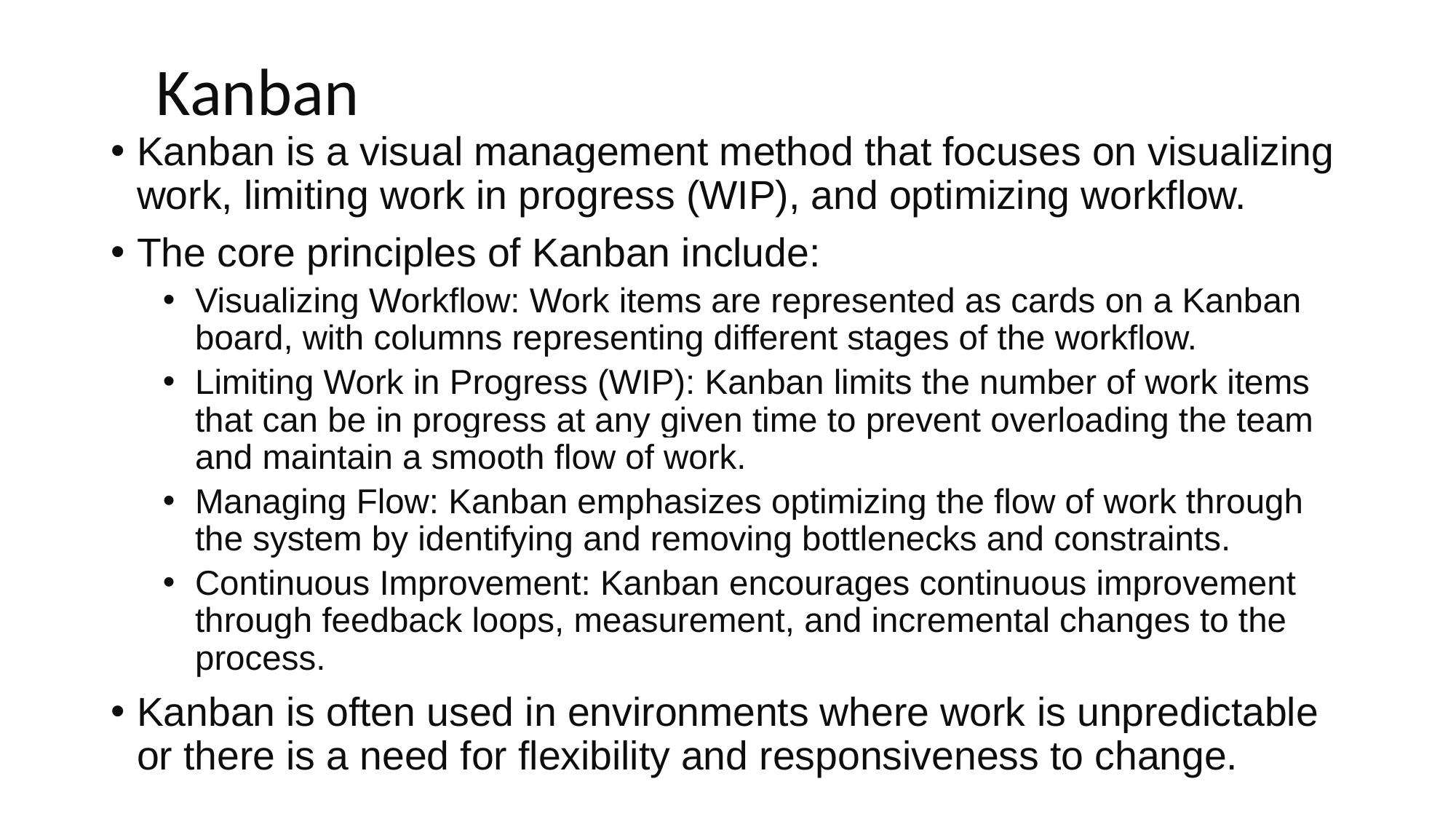

# Kanban
Kanban is a visual management method that focuses on visualizing work, limiting work in progress (WIP), and optimizing workflow.
The core principles of Kanban include:
Visualizing Workflow: Work items are represented as cards on a Kanban board, with columns representing different stages of the workflow.
Limiting Work in Progress (WIP): Kanban limits the number of work items that can be in progress at any given time to prevent overloading the team and maintain a smooth flow of work.
Managing Flow: Kanban emphasizes optimizing the flow of work through the system by identifying and removing bottlenecks and constraints.
Continuous Improvement: Kanban encourages continuous improvement through feedback loops, measurement, and incremental changes to the process.
Kanban is often used in environments where work is unpredictable or there is a need for flexibility and responsiveness to change.